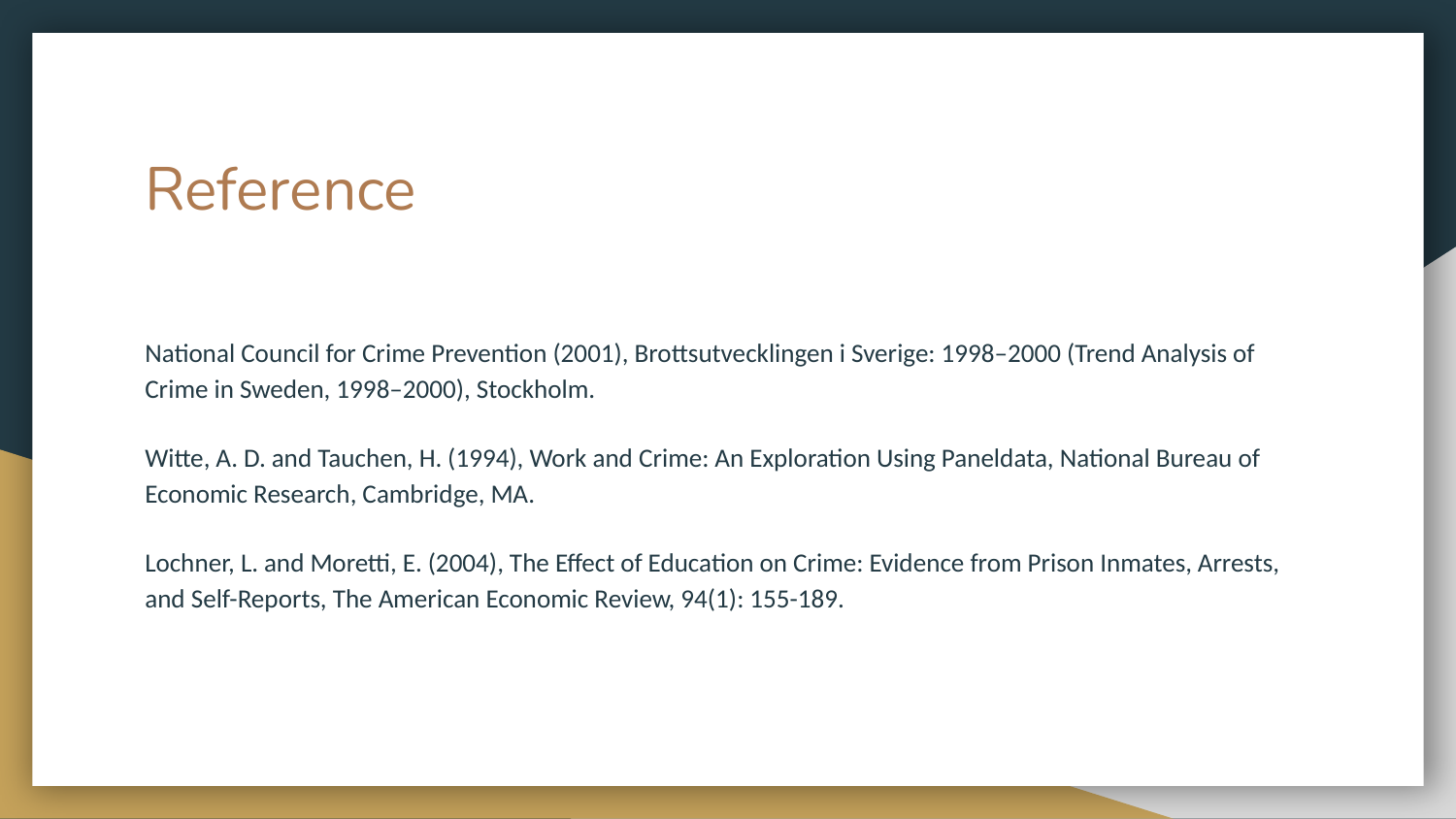

# Reference
National Council for Crime Prevention (2001), Brottsutvecklingen i Sverige: 1998–2000 (Trend Analysis of Crime in Sweden, 1998–2000), Stockholm.
Witte, A. D. and Tauchen, H. (1994), Work and Crime: An Exploration Using Paneldata, National Bureau of Economic Research, Cambridge, MA.
Lochner, L. and Moretti, E. (2004), The Effect of Education on Crime: Evidence from Prison Inmates, Arrests, and Self-Reports, The American Economic Review, 94(1): 155-189.